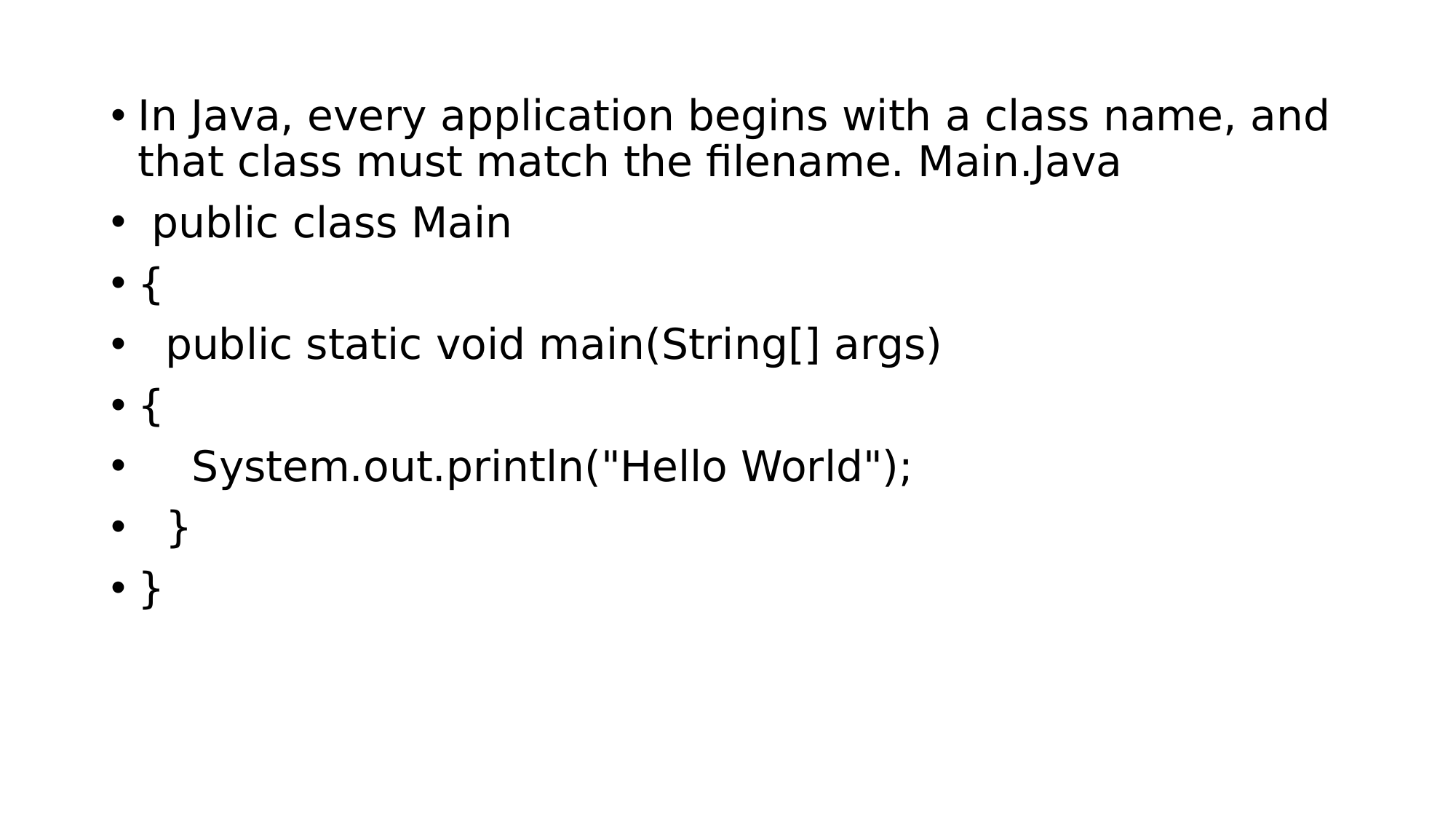

In Java, every application begins with a class name, and that class must match the filename. Main.Java
 public class Main
{
  public static void main(String[] args)
{
    System.out.println("Hello World");
  }
}